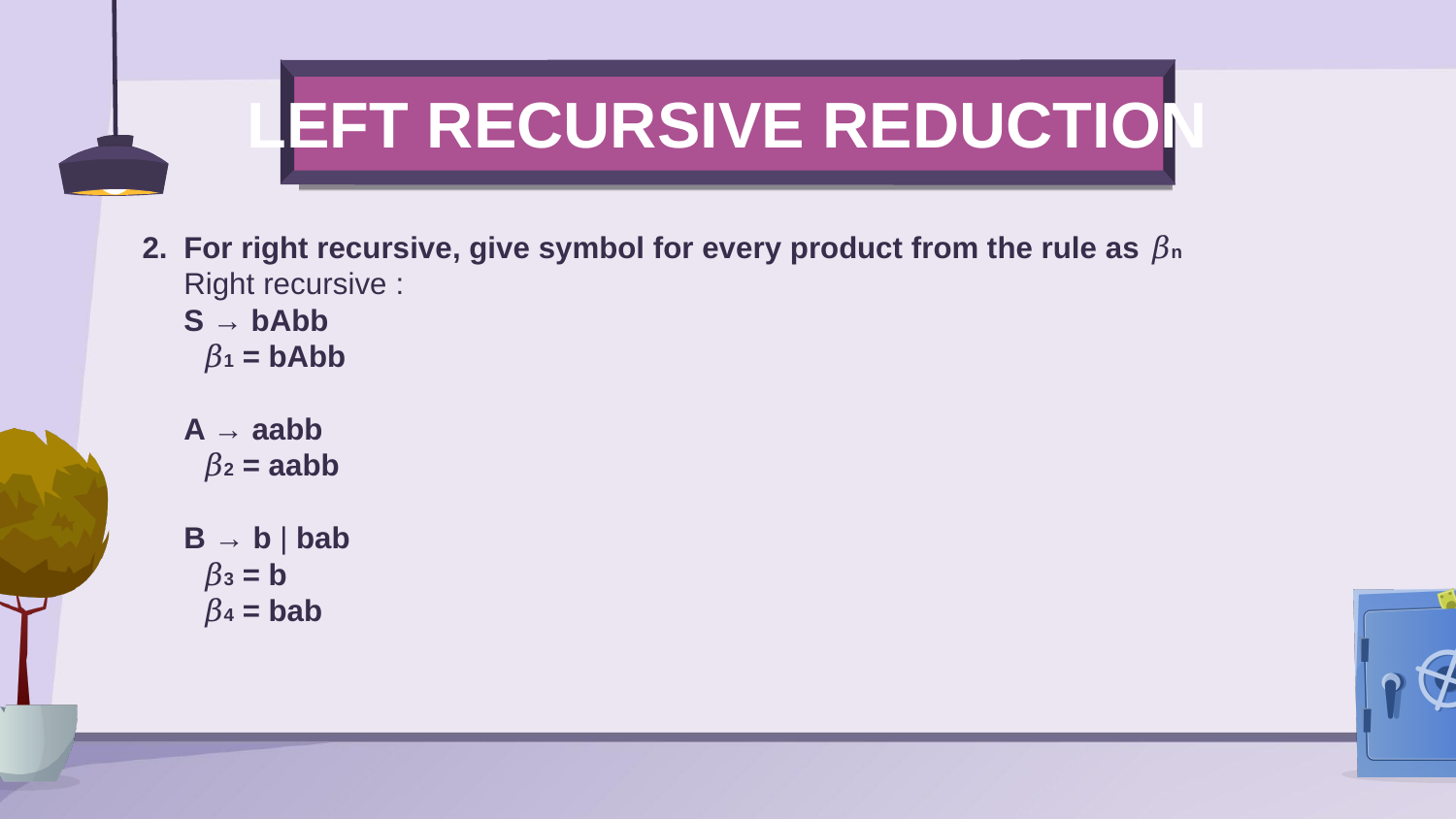

LEFT RECURSIVE REDUCTION
For right recursive, give symbol for every product from the rule as 𝛽n
Right recursive :
S → bAbb
𝛽1 = bAbb

A → aabb
𝛽2 = aabb

B → b | bab
𝛽3 = b
𝛽4 = bab